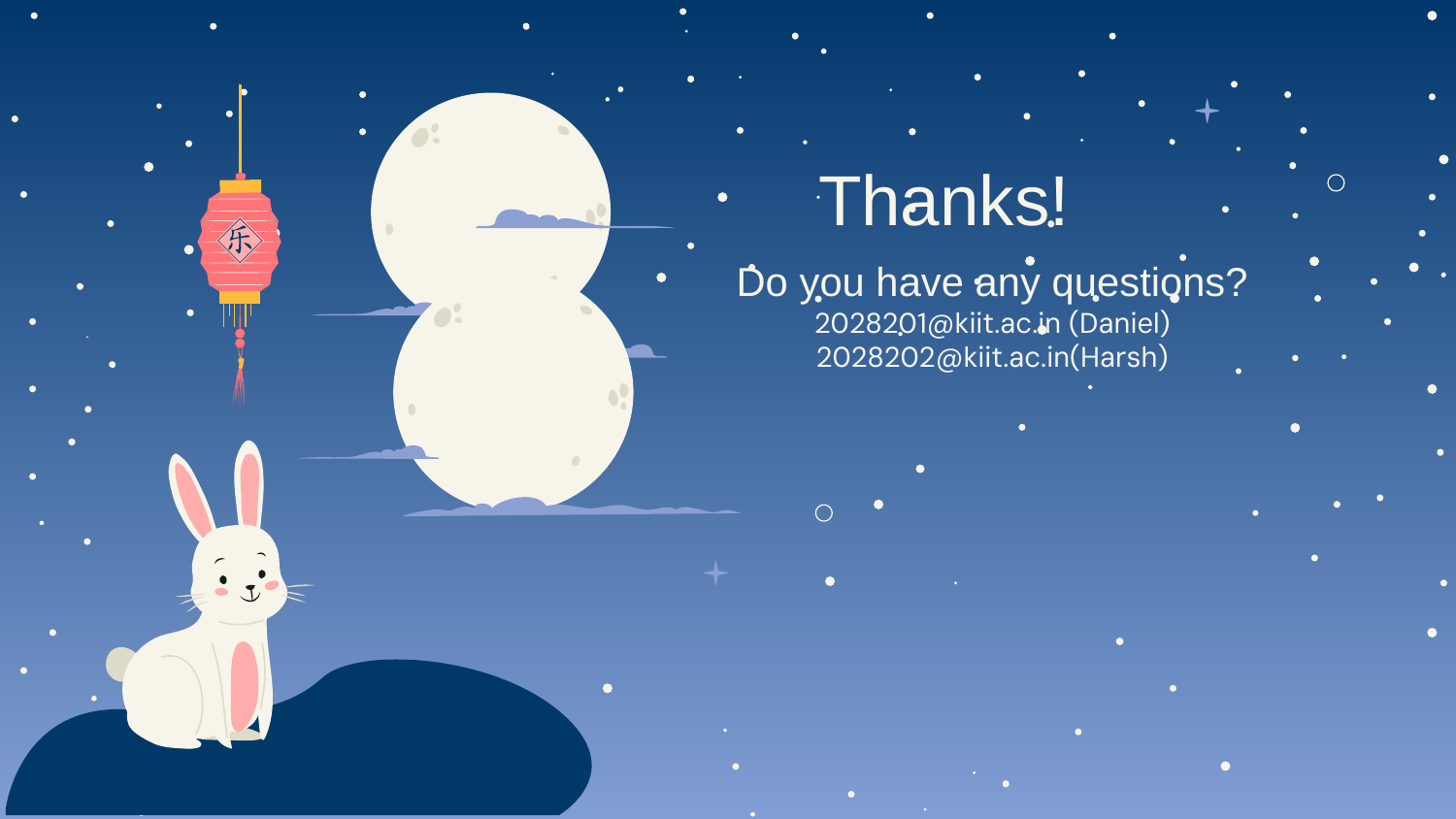

# Thanks!

Do you have any questions?
2028201@kiit.ac.in (Daniel)
2028202@kiit.ac.in(Harsh)